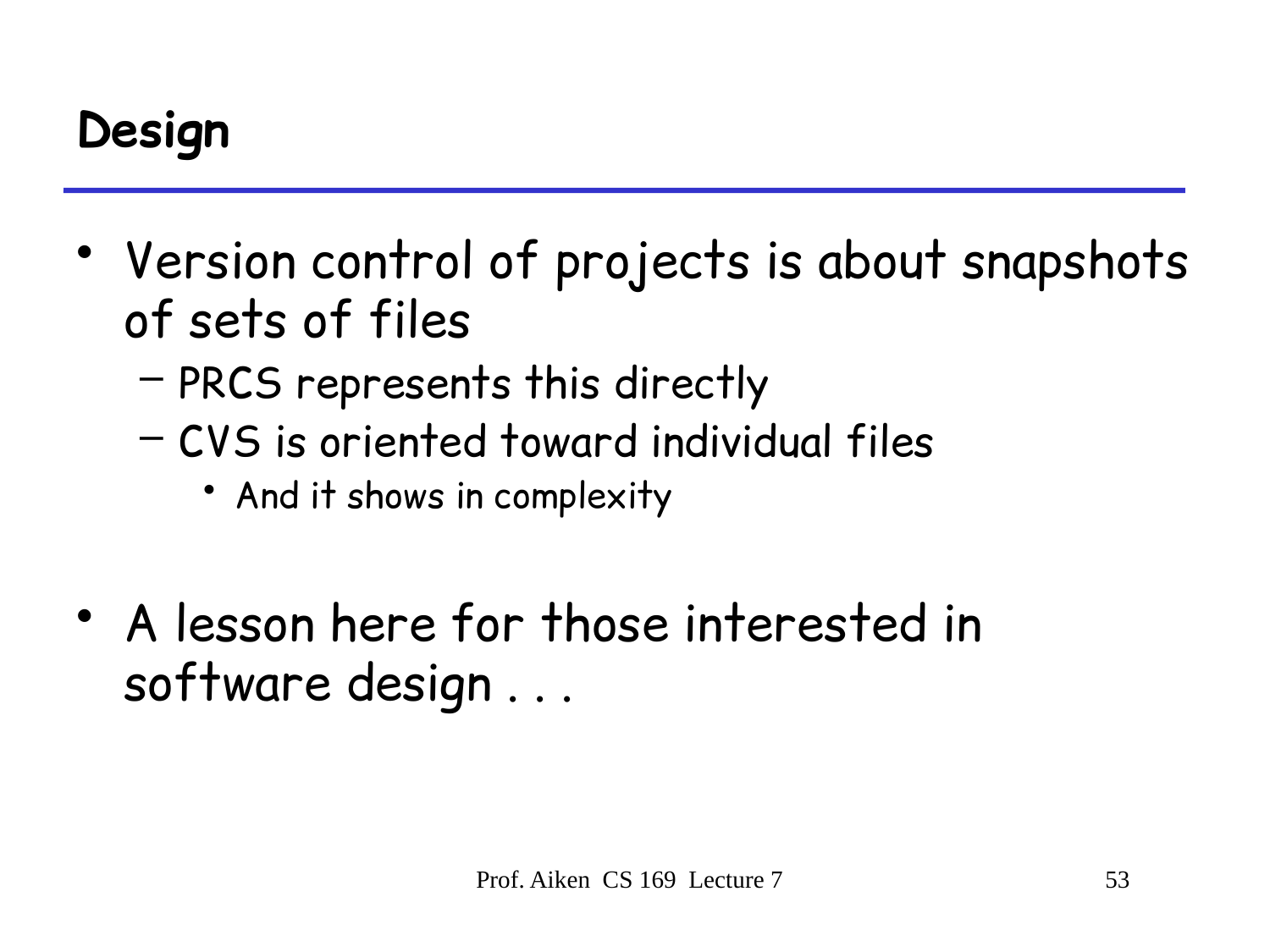

# Design
Version control of projects is about snapshots of sets of files
PRCS represents this directly
CVS is oriented toward individual files
And it shows in complexity

A lesson here for those interested in software design . . .
Prof. Aiken  CS 169  Lecture 7
53